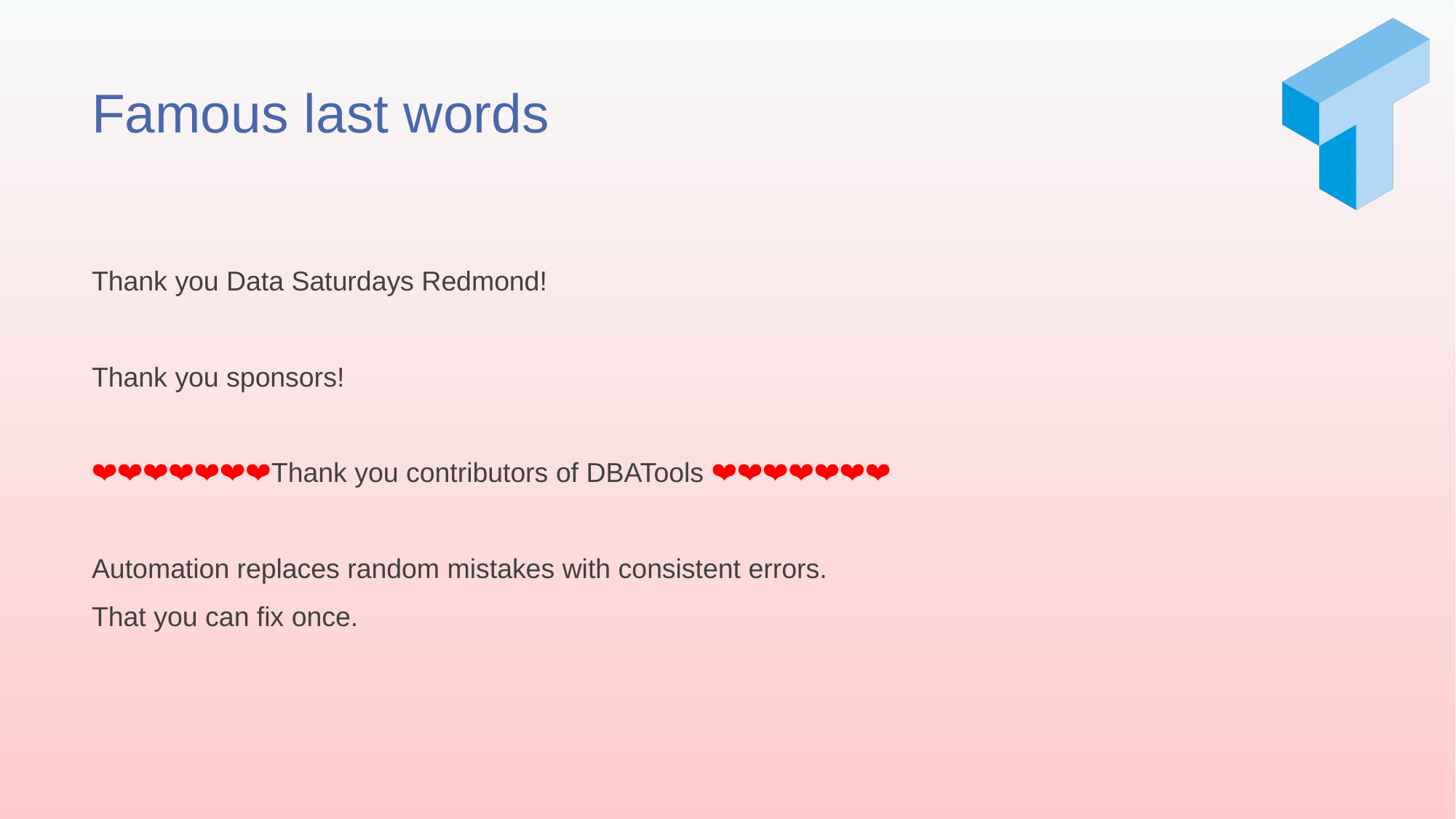

# Famous last words
Thank you Data Saturdays Redmond!

Thank you sponsors!

❤❤❤❤❤❤❤Thank you contributors of DBATools ❤❤❤❤❤❤❤

Automation replaces random mistakes with consistent errors.
That you can fix once.